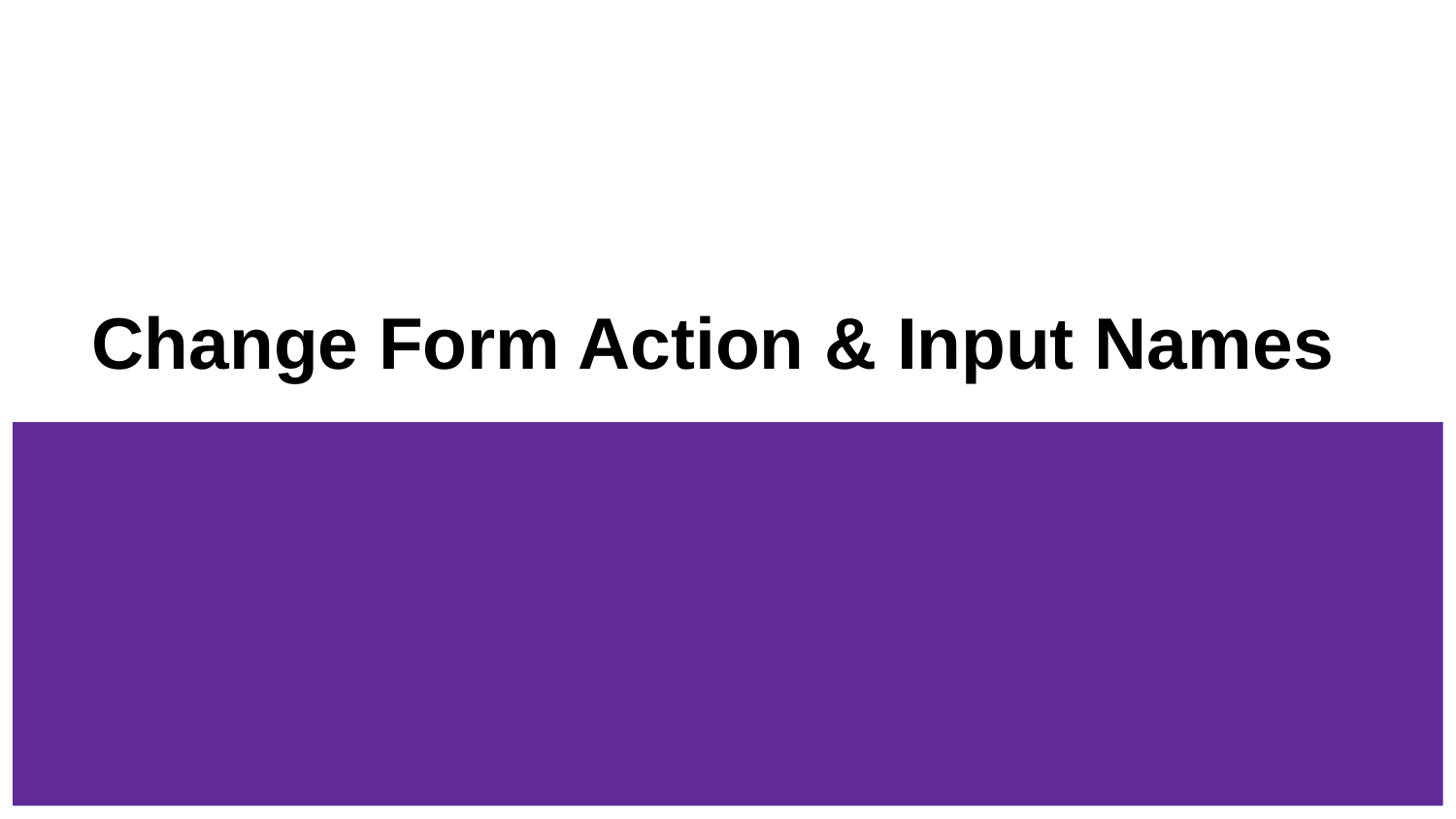

# Change Form Action & Input Names